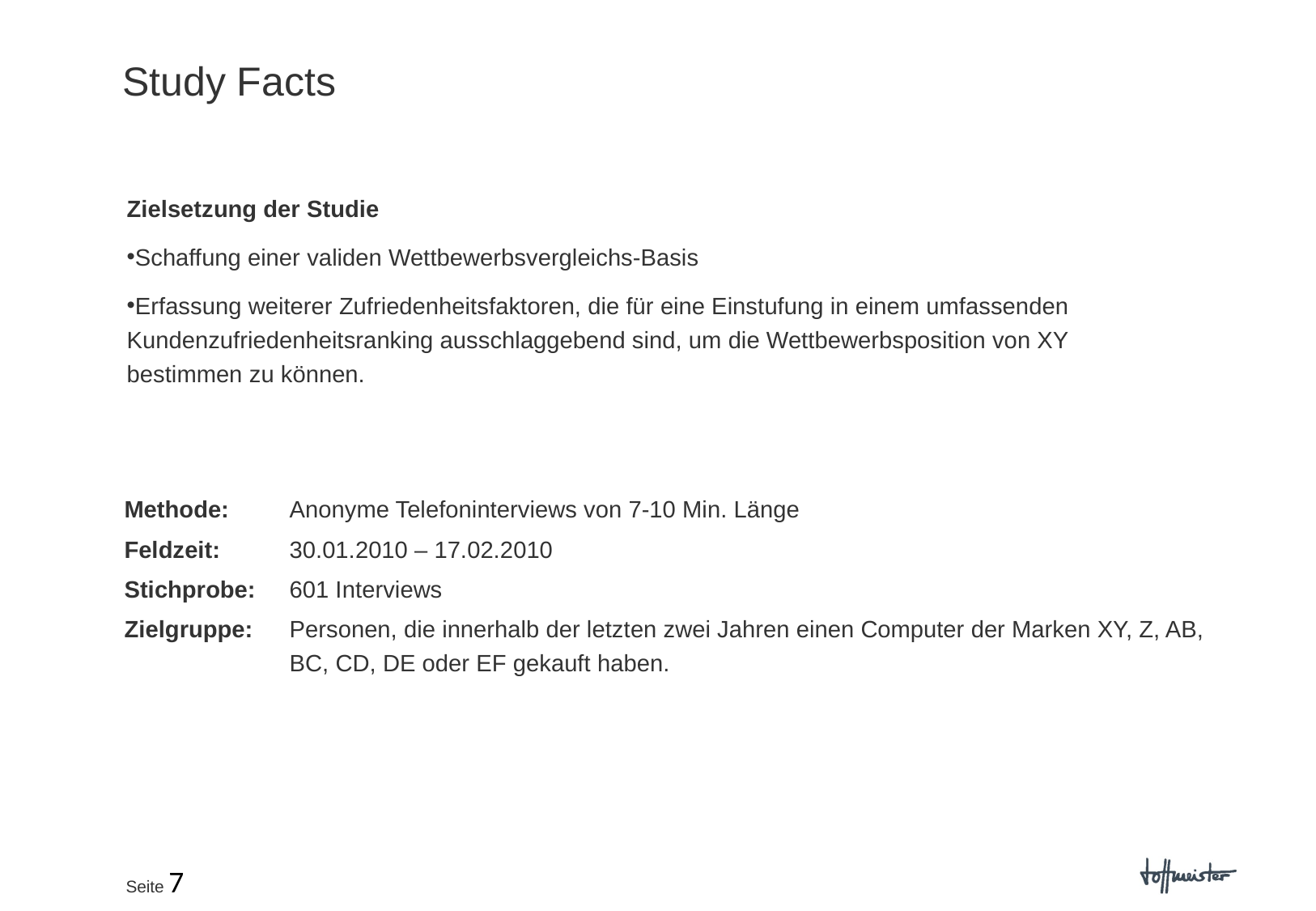

Study Facts
Zielsetzung der Studie
Schaffung einer validen Wettbewerbsvergleichs-Basis
Erfassung weiterer Zufriedenheitsfaktoren, die für eine Einstufung in einem umfassenden Kundenzufriedenheitsranking ausschlaggebend sind, um die Wettbewerbsposition von XY bestimmen zu können.
Methode:	Anonyme Telefoninterviews von 7-10 Min. Länge
Feldzeit:	30.01.2010 – 17.02.2010
Stichprobe: 	601 Interviews
Zielgruppe:	Personen, die innerhalb der letzten zwei Jahren einen Computer der Marken XY, Z, AB, BC, CD, DE oder EF gekauft haben.
Seite 7